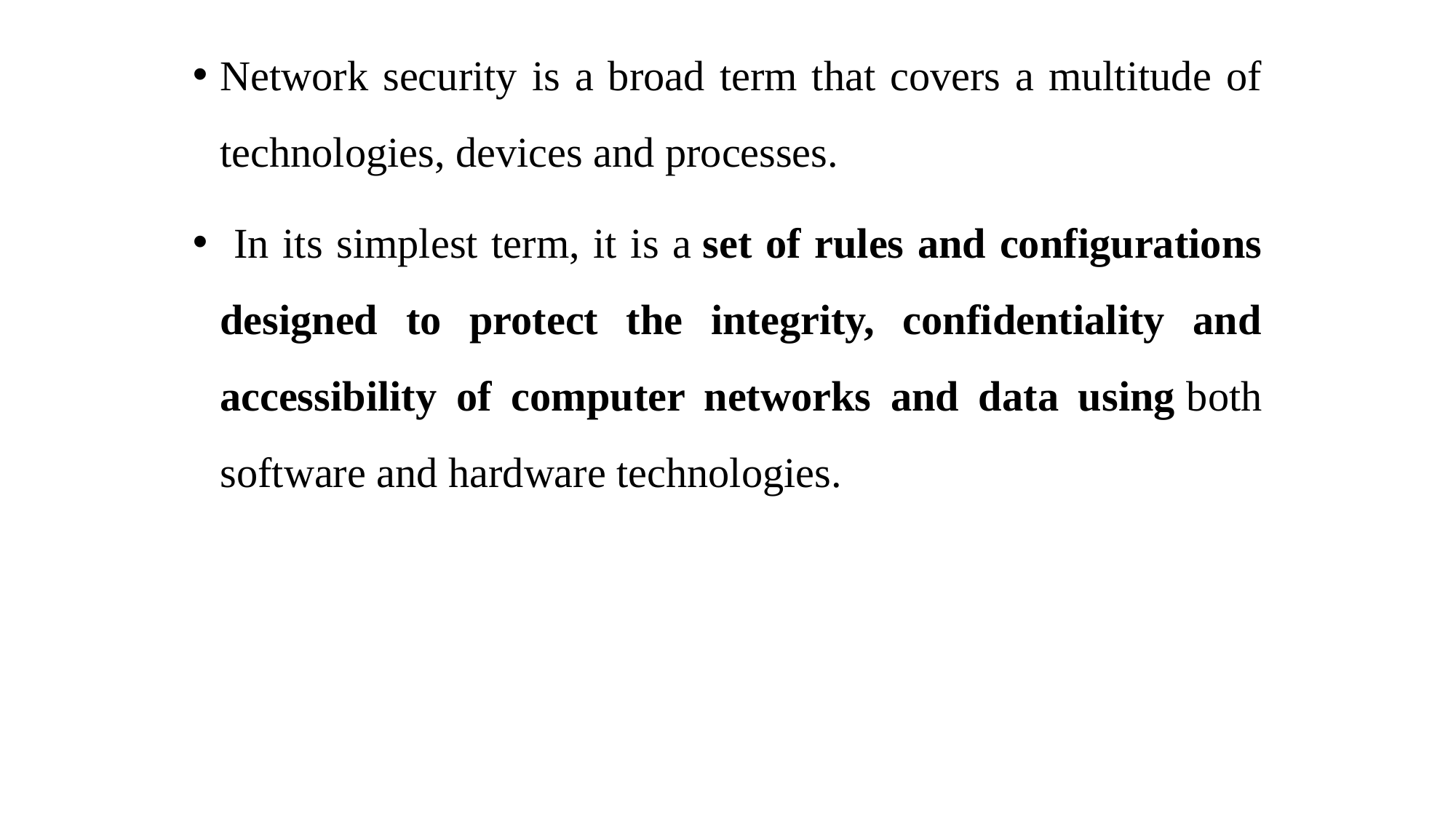

Network security is a broad term that covers a multitude of technologies, devices and processes.
 In its simplest term, it is a set of rules and configurations designed to protect the integrity, confidentiality and accessibility of computer networks and data using both software and hardware technologies.